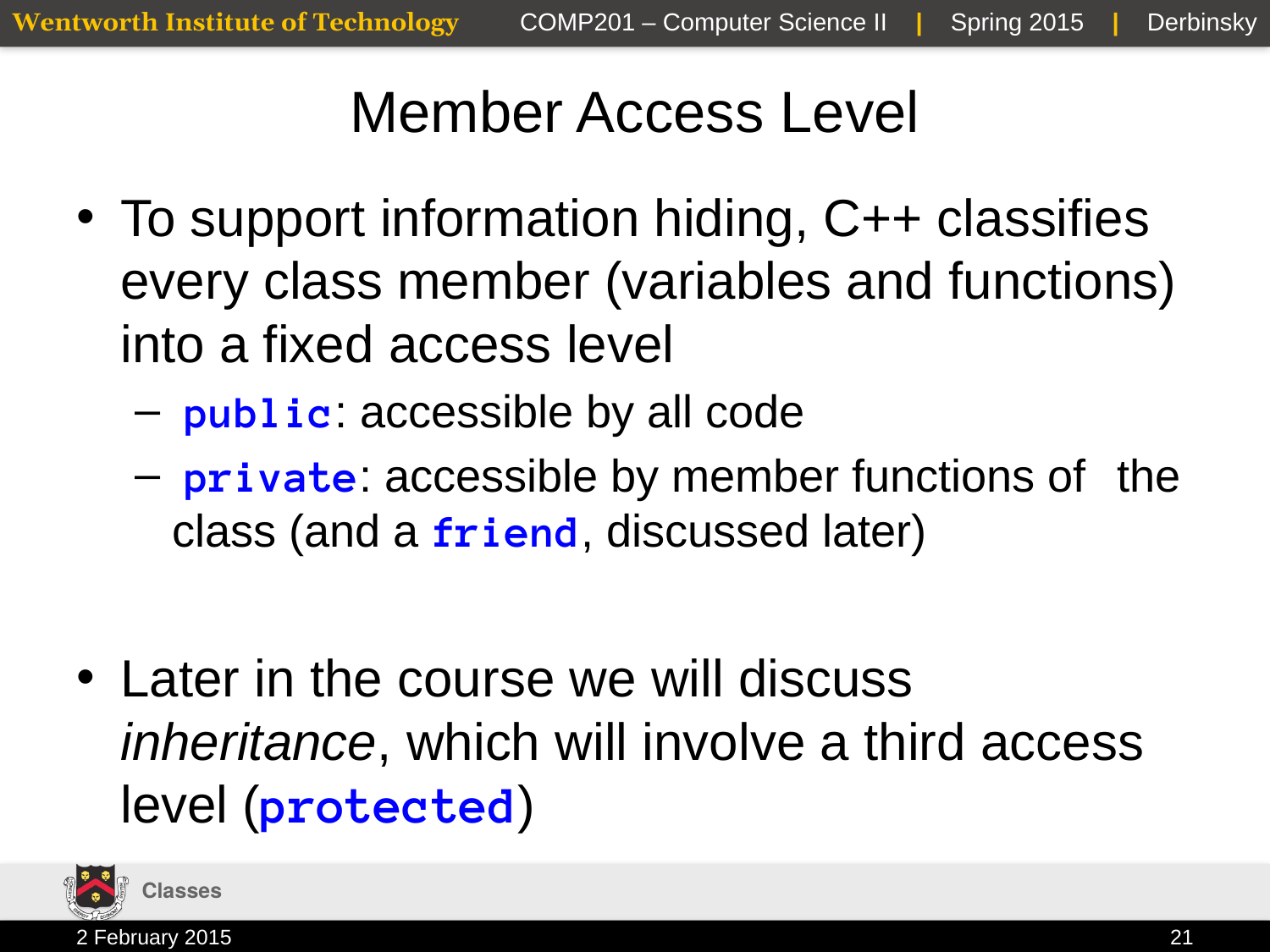

# Member Access Level
To support information hiding, C++ classifies every class member (variables and functions) into a fixed access level
 public: accessible by all code
 private: accessible by member functions of 	the class (and a friend, discussed later)

Later in the course we will discuss inheritance, which will involve a third access level (protected)
Classes
2 February 2015
21